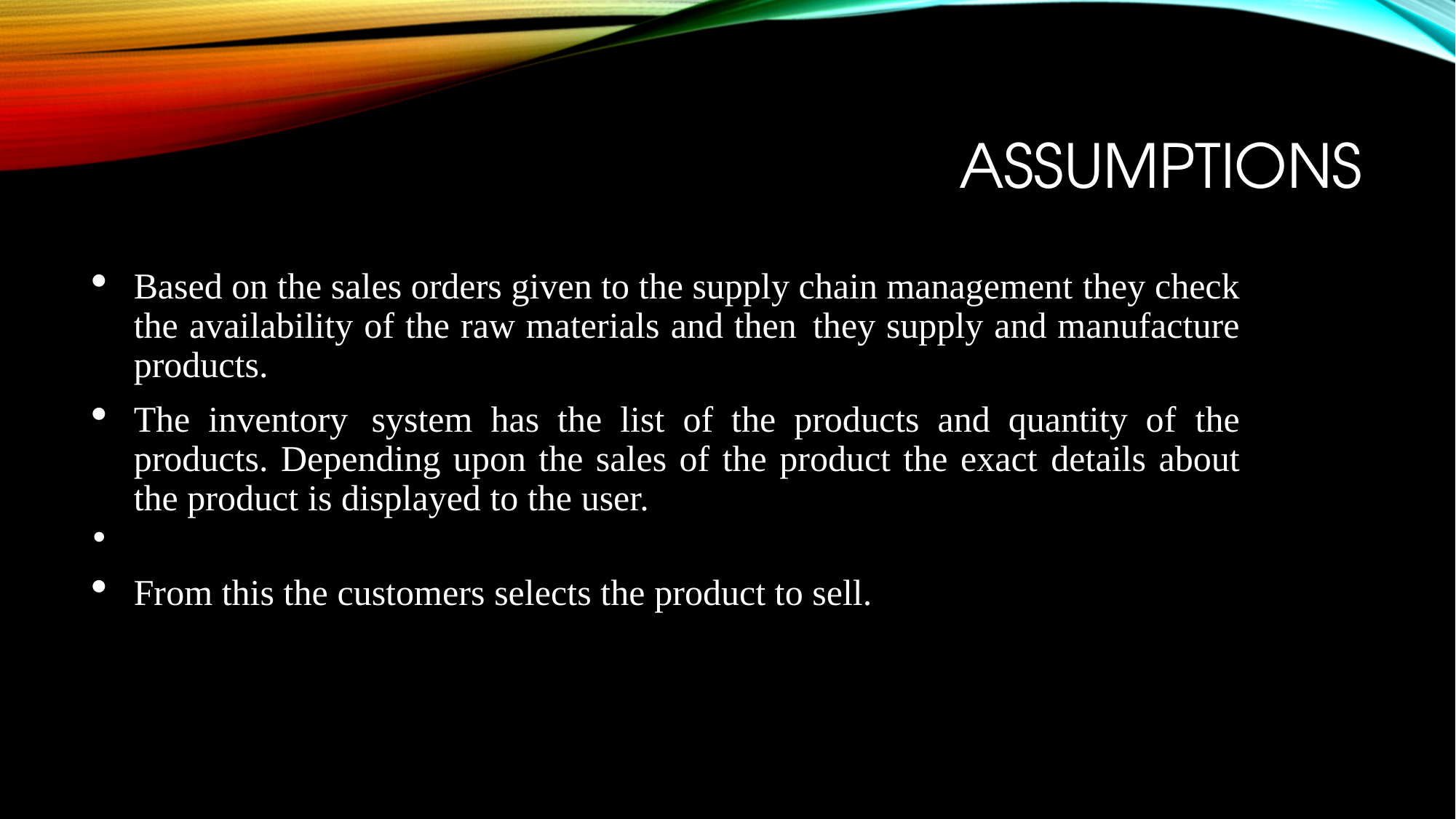

# assumptionS
Based on the sales orders given to the supply chain management they check the availability of the raw materials and then they supply and manufacture products.
The inventory system has the list of the products and quantity of the products. Depending upon the sales of the product the exact details about the product is displayed to the user.

From this the customers selects the product to sell.